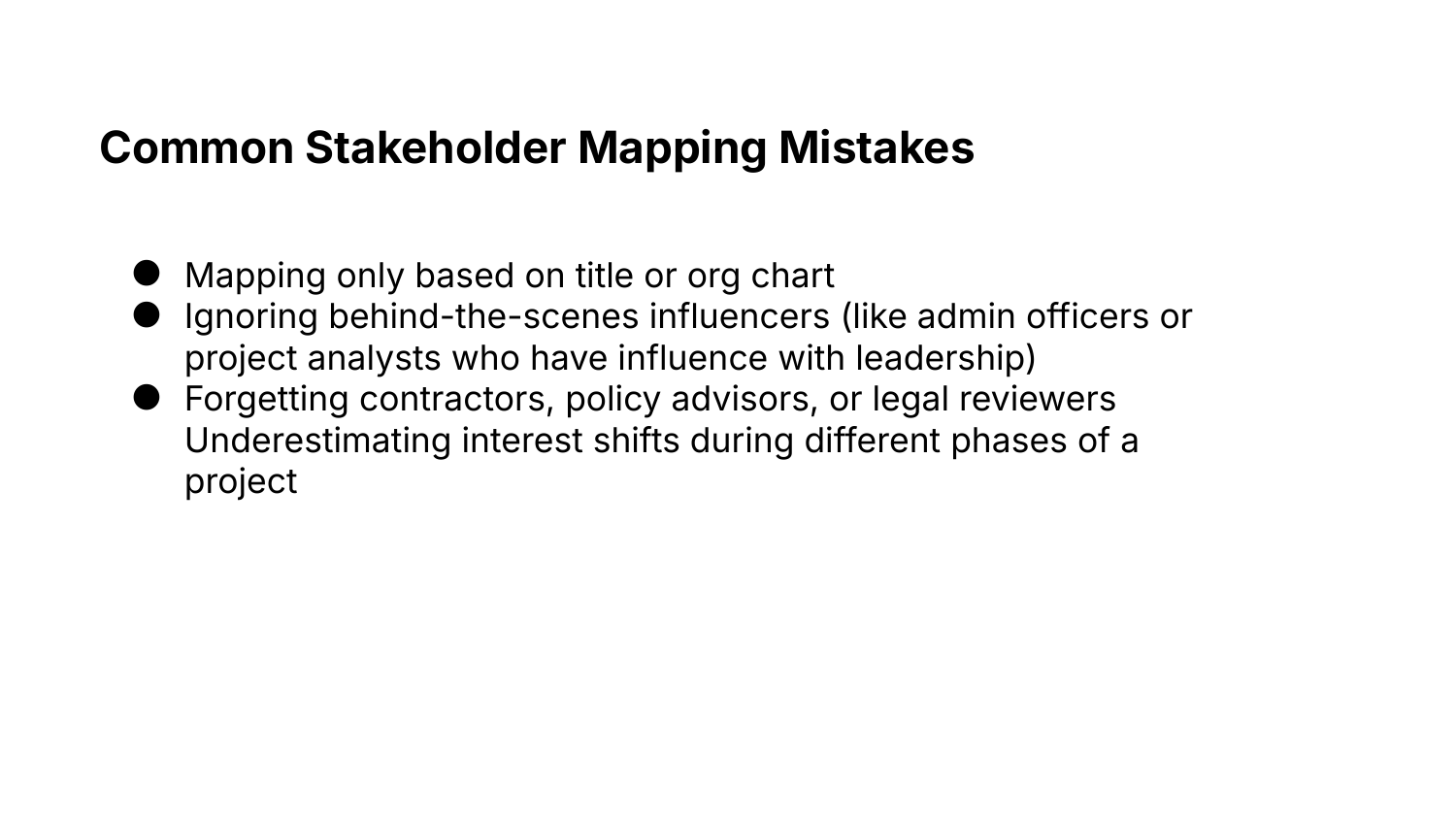

Common Stakeholder Mapping Mistakes

Mapping only based on title or org chart
Ignoring behind-the-scenes influencers (like admin officers or project analysts who have influence with leadership)
Forgetting contractors, policy advisors, or legal reviewers
Underestimating interest shifts during different phases of a project